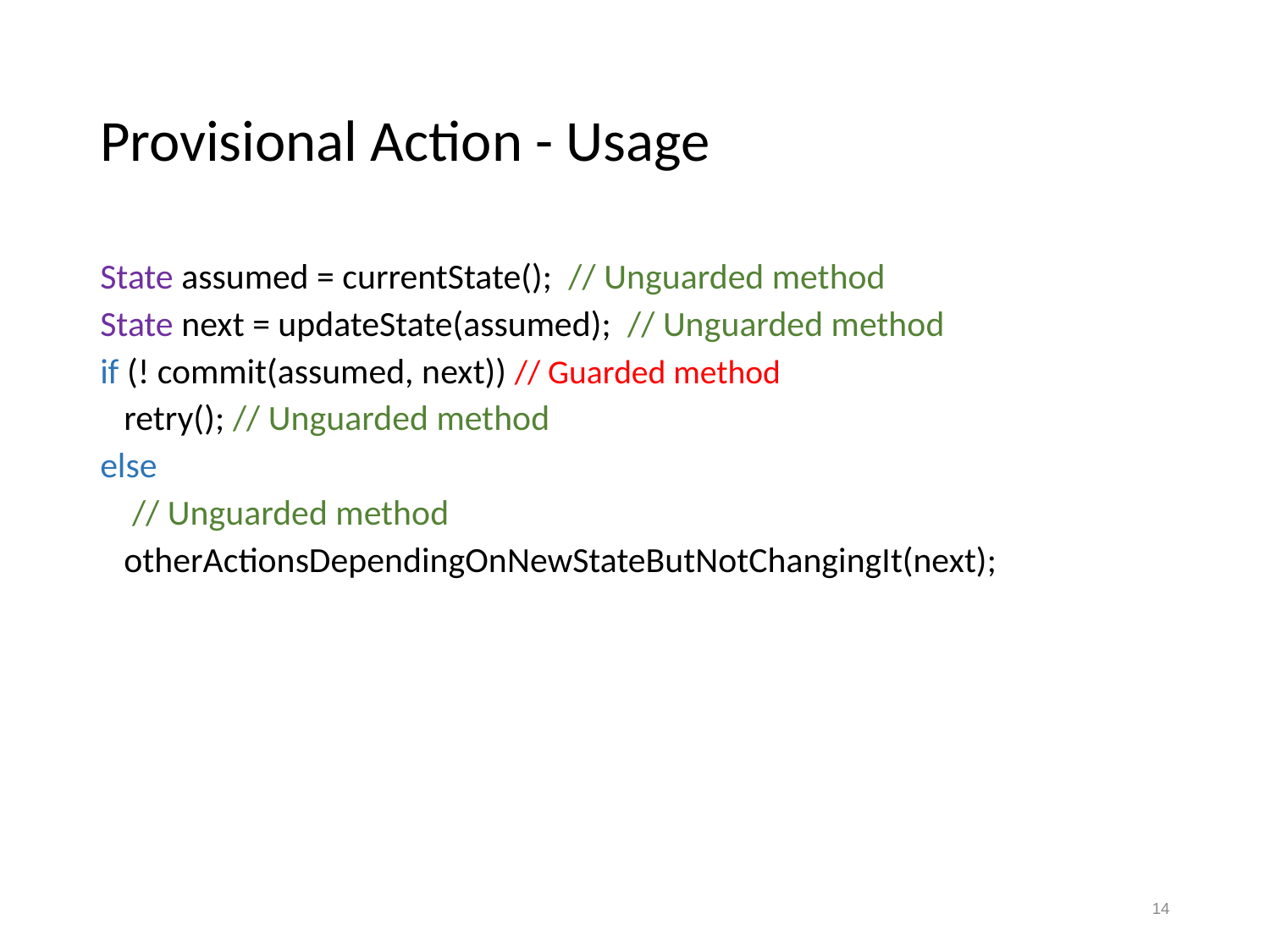

# Provisional Action - Usage
State assumed = currentState();  // Unguarded method
State next = updateState(assumed);  // Unguarded method
if (! commit(assumed, next)) // Guarded method
	retry(); // Unguarded method
else
	 // Unguarded method
	otherActionsDependingOnNewStateButNotChangingIt(next);
14